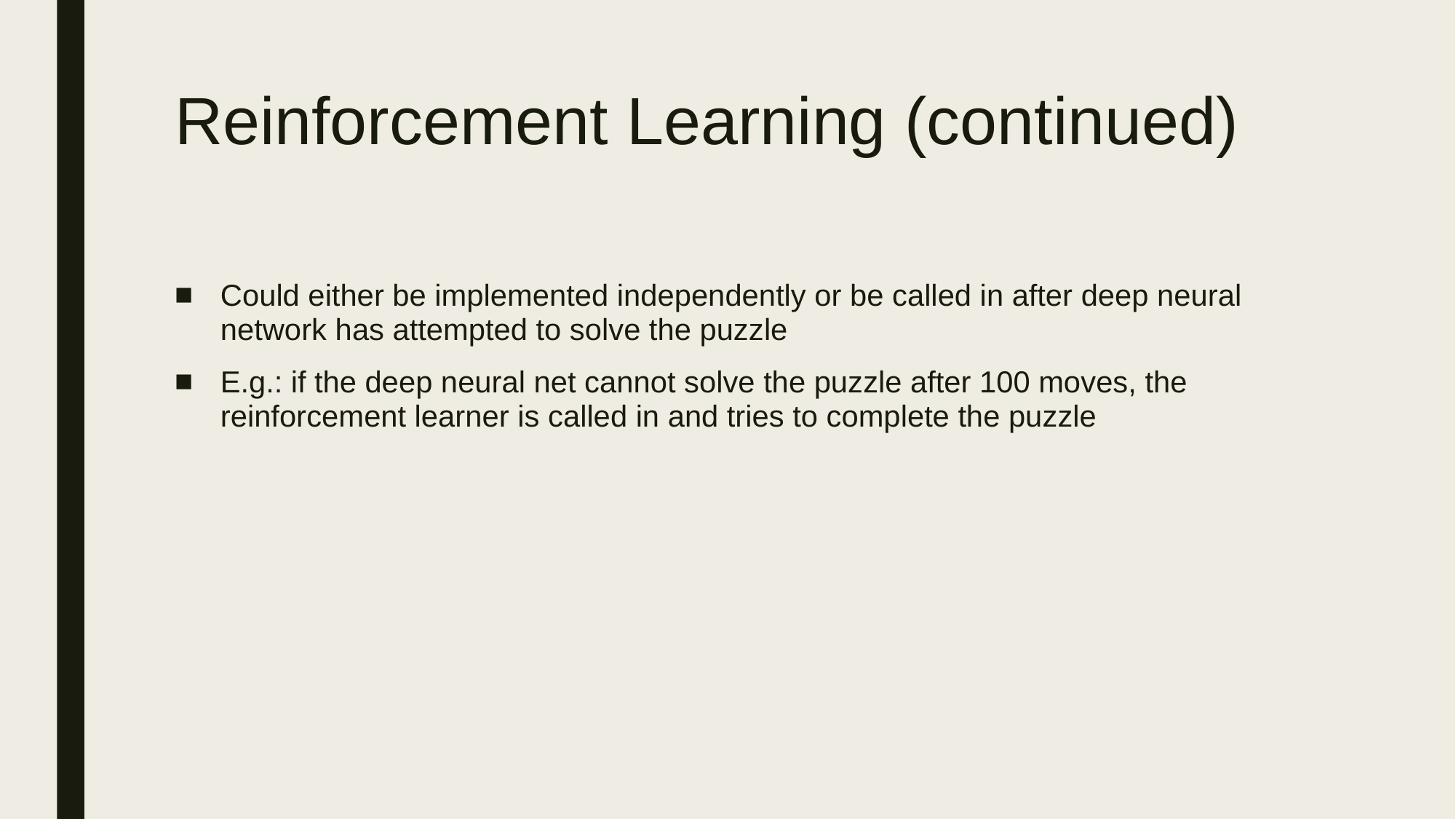

# Reinforcement Learning (continued)
Could either be implemented independently or be called in after deep neural network has attempted to solve the puzzle
E.g.: if the deep neural net cannot solve the puzzle after 100 moves, the reinforcement learner is called in and tries to complete the puzzle